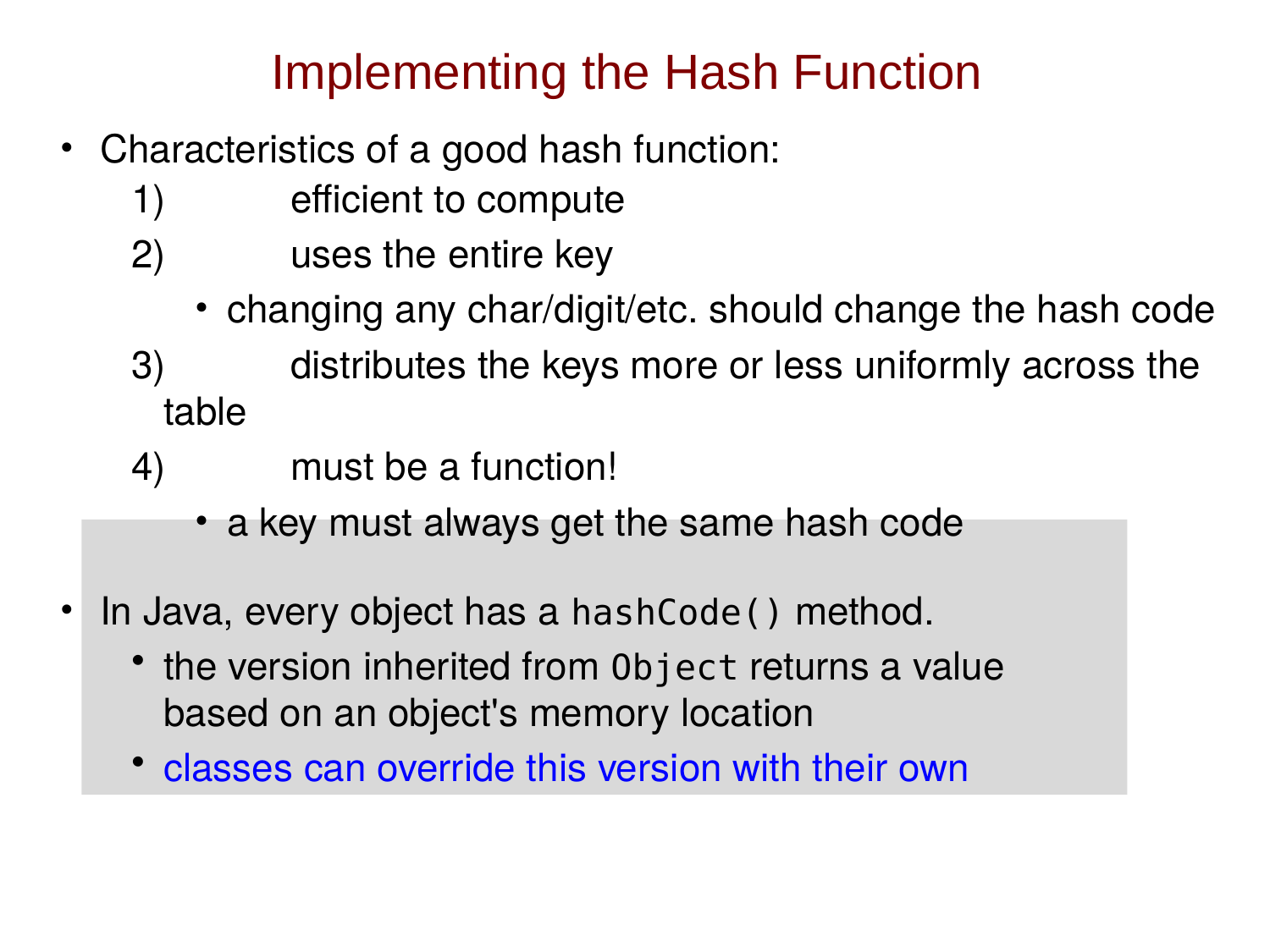

# Implementing the Hash Function
Characteristics of a good hash function:
1) 	efficient to compute
2) 	uses the entire key
changing any char/digit/etc. should change the hash code
3)	distributes the keys more or less uniformly across the table
4)	must be a function!
a key must always get the same hash code
In Java, every object has a hashCode() method.
the version inherited from Object returns a value
based on an object's memory location
classes can override this version with their own